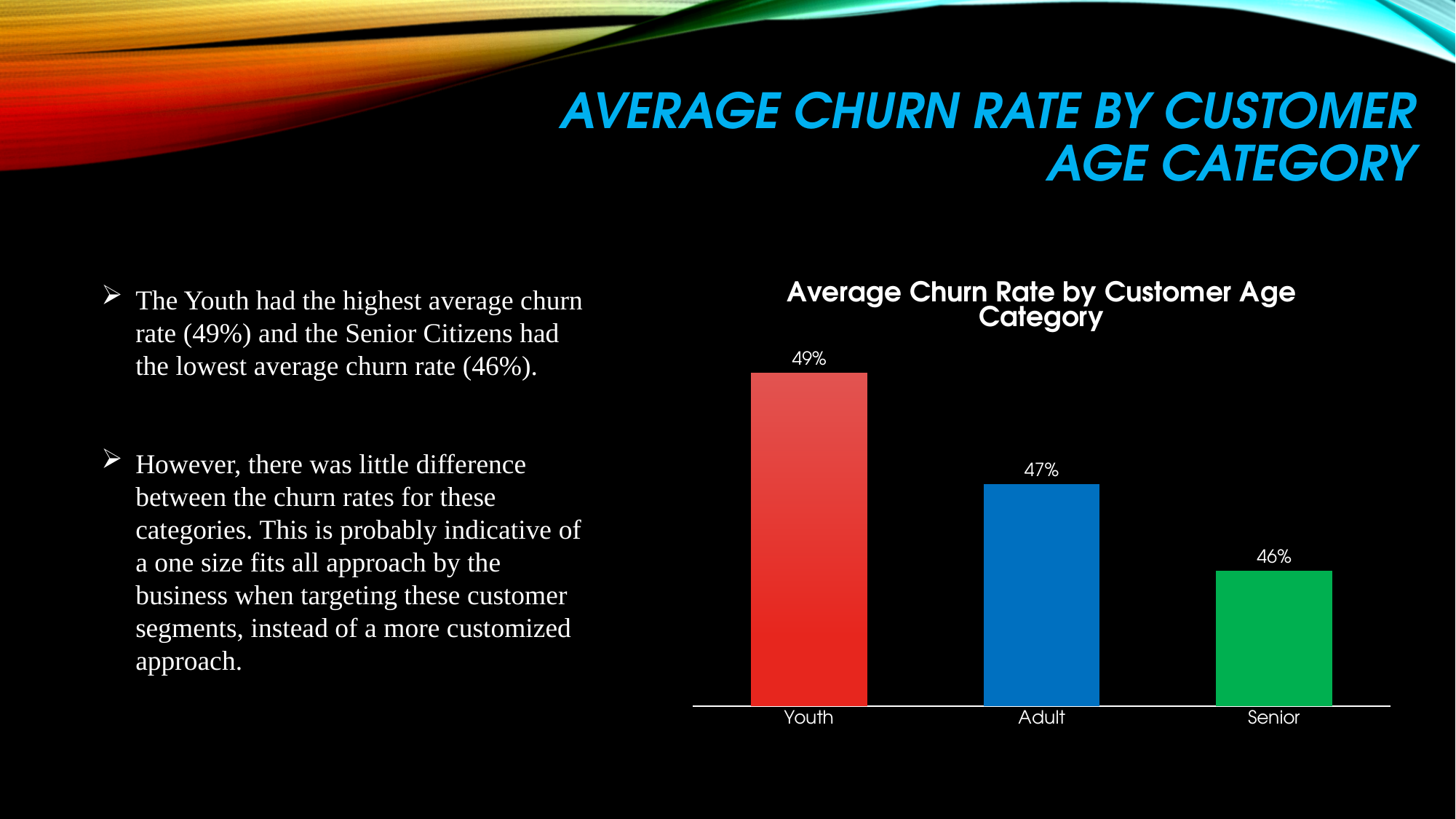

# Average Churn Rate by Customer Age Category

### Chart: Average Churn Rate by Customer Age Category

| Category | Average Churn Rate |
|---|---|
| Youth | 0.487 |
| Adult | 0.473 |
| Senior | 0.462 |
The Youth had the highest average churn rate (49%) and the Senior Citizens had the lowest average churn rate (46%).

However, there was little difference between the churn rates for these categories. This is probably indicative of a one size fits all approach by the business when targeting these customer segments, instead of a more customized approach.